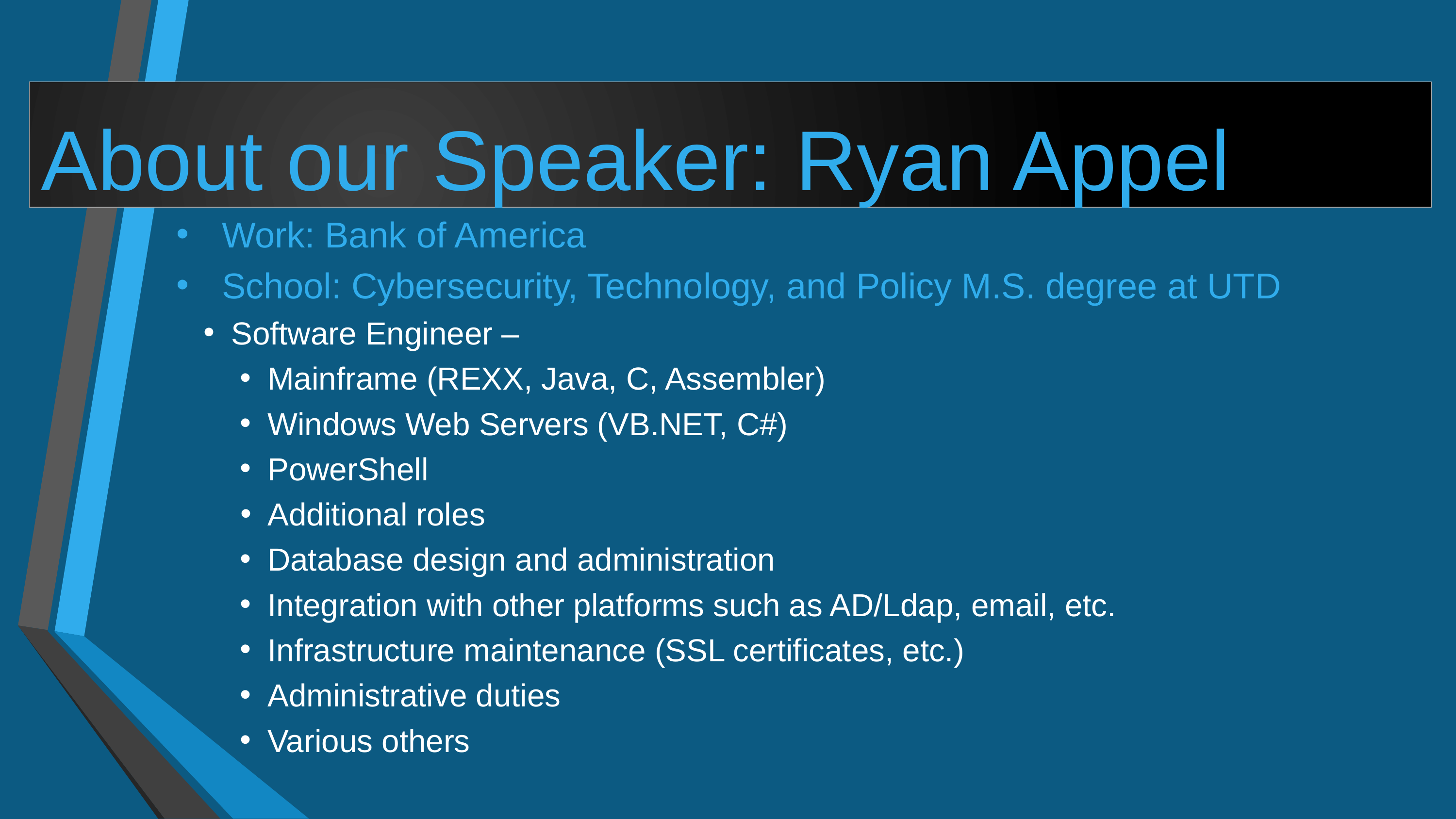

About our Speaker: Ryan Appel
Work: Bank of America
School: Cybersecurity, Technology, and Policy M.S. degree at UTD
Software Engineer –
Mainframe (REXX, Java, C, Assembler)
Windows Web Servers (VB.NET, C#)
PowerShell
Additional roles
Database design and administration
Integration with other platforms such as AD/Ldap, email, etc.
Infrastructure maintenance (SSL certificates, etc.)
Administrative duties
Various others